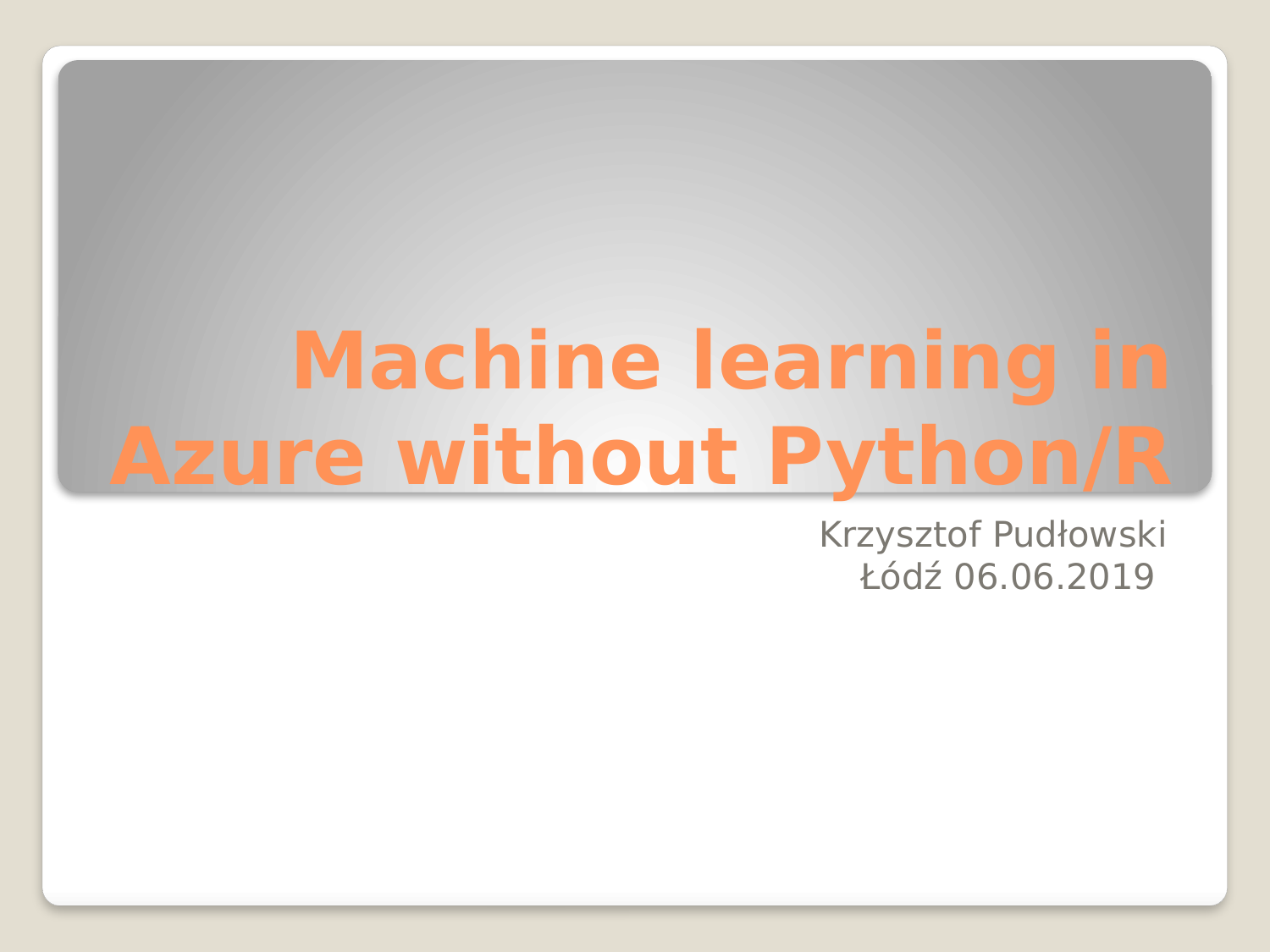

# Machine learning in Azure without Python/R
Krzysztof Pudłowski
Łódź 06.06.2019